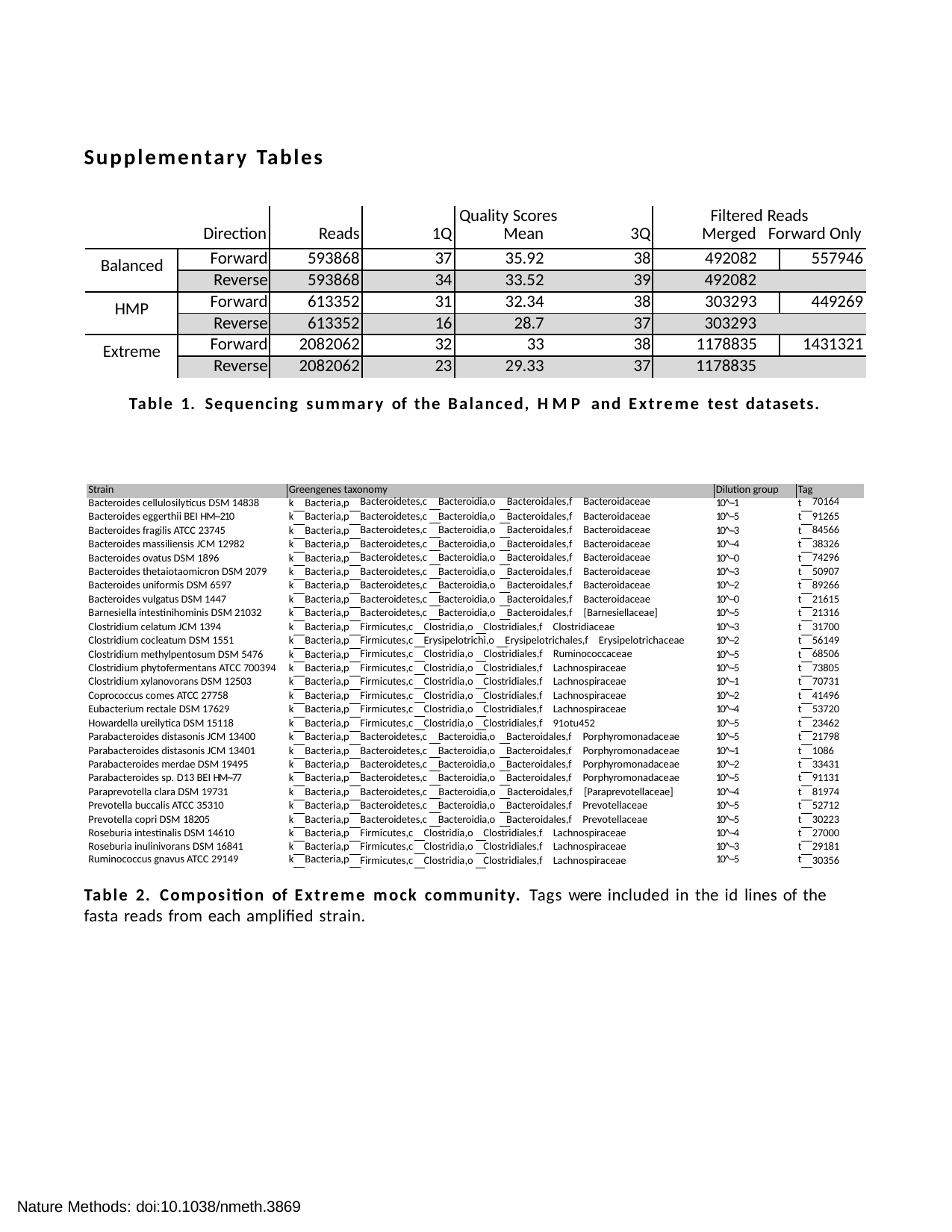

Supplementary Tables
| Direction |  | Reads | 1Q | Quality Scores Mean | 3Q | Filtered Reads Merged Forward Only |  |
| --- | --- | --- | --- | --- | --- | --- | --- |
| Balanced | Forward | 593868 | 37 | 35.92 | 38 | 492082 | 557946 |
|  | Reverse | 593868 | 34 | 33.52 | 39 | 492082 |  |
| HMP | Forward | 613352 | 31 | 32.34 | 38 | 303293 | 449269 |
|  | Reverse | 613352 | 16 | 28.7 | 37 | 303293 |  |
| Extreme | Forward | 2082062 | 32 | 33 | 38 | 1178835 | 1431321 |
|  | Reverse | 2082062 | 23 | 29.33 | 37 | 1178835 |  |
Table 1. Sequencing summary of the Balanced, HMP and Extreme test datasets.
| Strain | Greengenes taxonomy | Dilution group | Tag |
| --- | --- | --- | --- |
| Bacteroides cellulosilyticus DSM 14838 | k |  | Bacteria,p |  | Bacteroidetes,c Bacteroidia,o Bacteroidales,f Bacteroidaceae | 10^-­‐1 | t |  | 70164 |
| --- | --- | --- | --- | --- | --- | --- | --- | --- | --- |
| Bacteroides eggerthii BEI HM-­‐210 | k |  | Bacteria,p |  | Bacteroidetes,c Bacteroidia,o Bacteroidales,f Bacteroidaceae | 10^-­‐5 | t |  | 91265 |
| Bacteroides fragilis ATCC 23745 | k |  | Bacteria,p |  | Bacteroidetes,c Bacteroidia,o Bacteroidales,f Bacteroidaceae | 10^-­‐3 | t |  | 84566 |
| Bacteroides massiliensis JCM 12982 | k |  | Bacteria,p |  | Bacteroidetes,c Bacteroidia,o Bacteroidales,f Bacteroidaceae | 10^-­‐4 | t |  | 38326 |
| Bacteroides ovatus DSM 1896 | k |  | Bacteria,p |  | Bacteroidetes,c Bacteroidia,o Bacteroidales,f Bacteroidaceae | 10^-­‐0 | t |  | 74296 |
| Bacteroides thetaiotaomicron DSM 2079 | k |  | Bacteria,p |  | Bacteroidetes,c Bacteroidia,o Bacteroidales,f Bacteroidaceae | 10^-­‐3 | t |  | 50907 |
| Bacteroides uniformis DSM 6597 | k |  | Bacteria,p |  | Bacteroidetes,c Bacteroidia,o Bacteroidales,f Bacteroidaceae | 10^-­‐2 | t |  | 89266 |
| Bacteroides vulgatus DSM 1447 | k |  | Bacteria,p |  | Bacteroidetes,c Bacteroidia,o Bacteroidales,f Bacteroidaceae | 10^-­‐0 | t |  | 21615 |
| Barnesiella intestinihominis DSM 21032 | k |  | Bacteria,p |  | Bacteroidetes,c Bacteroidia,o Bacteroidales,f [Barnesiellaceae] | 10^-­‐5 | t |  | 21316 |
| Clostridium celatum JCM 1394 | k |  | Bacteria,p |  | Firmicutes,c Clostridia,o Clostridiales,f Clostridiaceae | 10^-­‐3 | t |  | 31700 |
| Clostridium cocleatum DSM 1551 | k |  | Bacteria,p |  | Firmicutes,c Erysipelotrichi,o Erysipelotrichales,f Erysipelotrichaceae | 10^-­‐2 | t |  | 56149 |
| Clostridium methylpentosum DSM 5476 | k |  | Bacteria,p |  | Firmicutes,c Clostridia,o Clostridiales,f Ruminococcaceae | 10^-­‐5 | t |  | 68506 |
| Clostridium phytofermentans ATCC 700394 | k |  | Bacteria,p |  | Firmicutes,c Clostridia,o Clostridiales,f Lachnospiraceae | 10^-­‐5 | t |  | 73805 |
| Clostridium xylanovorans DSM 12503 | k |  | Bacteria,p |  | Firmicutes,c Clostridia,o Clostridiales,f Lachnospiraceae | 10^-­‐1 | t |  | 70731 |
| Coprococcus comes ATCC 27758 | k |  | Bacteria,p |  | Firmicutes,c Clostridia,o Clostridiales,f Lachnospiraceae | 10^-­‐2 | t |  | 41496 |
| Eubacterium rectale DSM 17629 | k |  | Bacteria,p |  | Firmicutes,c Clostridia,o Clostridiales,f Lachnospiraceae | 10^-­‐4 | t |  | 53720 |
| Howardella ureilytica DSM 15118 | k |  | Bacteria,p |  | Firmicutes,c Clostridia,o Clostridiales,f 91otu452 | 10^-­‐5 | t |  | 23462 |
| Parabacteroides distasonis JCM 13400 | k |  | Bacteria,p |  | Bacteroidetes,c Bacteroidia,o Bacteroidales,f Porphyromonadaceae | 10^-­‐5 | t |  | 21798 |
| Parabacteroides distasonis JCM 13401 | k |  | Bacteria,p |  | Bacteroidetes,c Bacteroidia,o Bacteroidales,f Porphyromonadaceae | 10^-­‐1 | t |  | 1086 |
| Parabacteroides merdae DSM 19495 | k |  | Bacteria,p |  | Bacteroidetes,c Bacteroidia,o Bacteroidales,f Porphyromonadaceae | 10^-­‐2 | t |  | 33431 |
| Parabacteroides sp. D13 BEI HM-­‐77 | k |  | Bacteria,p |  | Bacteroidetes,c Bacteroidia,o Bacteroidales,f Porphyromonadaceae | 10^-­‐5 | t |  | 91131 |
| Paraprevotella clara DSM 19731 | k |  | Bacteria,p |  | Bacteroidetes,c Bacteroidia,o Bacteroidales,f [Paraprevotellaceae] | 10^-­‐4 | t |  | 81974 |
| Prevotella buccalis ATCC 35310 | k |  | Bacteria,p |  | Bacteroidetes,c Bacteroidia,o Bacteroidales,f Prevotellaceae | 10^-­‐5 | t |  | 52712 |
| Prevotella copri DSM 18205 | k |  | Bacteria,p |  | Bacteroidetes,c Bacteroidia,o Bacteroidales,f Prevotellaceae | 10^-­‐5 | t |  | 30223 |
| Roseburia intestinalis DSM 14610 | k |  | Bacteria,p |  | Firmicutes,c Clostridia,o Clostridiales,f Lachnospiraceae | 10^-­‐4 | t |  | 27000 |
| Roseburia inulinivorans DSM 16841 | k |  | Bacteria,p |  | Firmicutes,c Clostridia,o Clostridiales,f Lachnospiraceae | 10^-­‐3 | t |  | 29181 |
| Ruminococcus gnavus ATCC 29149 | k |  | Bacteria,p |  | Firmicutes,c Clostridia,o Clostridiales,f Lachnospiraceae | 10^-­‐5 | t |  | 30356 |

Table 2. Composition of Extreme mock community. Tags were included in the id lines of the  fasta reads from each amplified strain.
Nature Methods: doi:10.1038/nmeth.3869